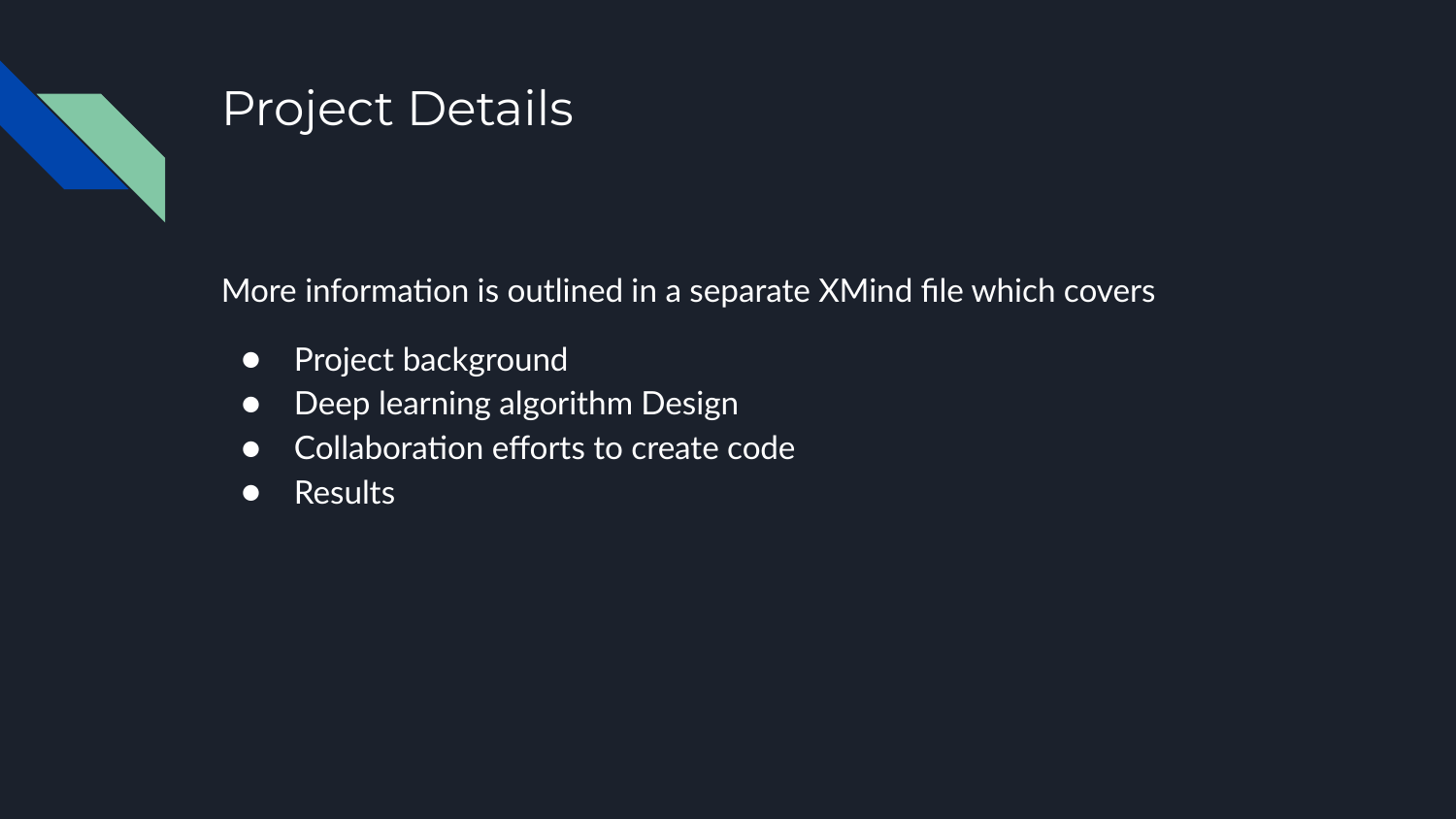

# Project Details
More information is outlined in a separate XMind file which covers
Project background
Deep learning algorithm Design
Collaboration efforts to create code
Results